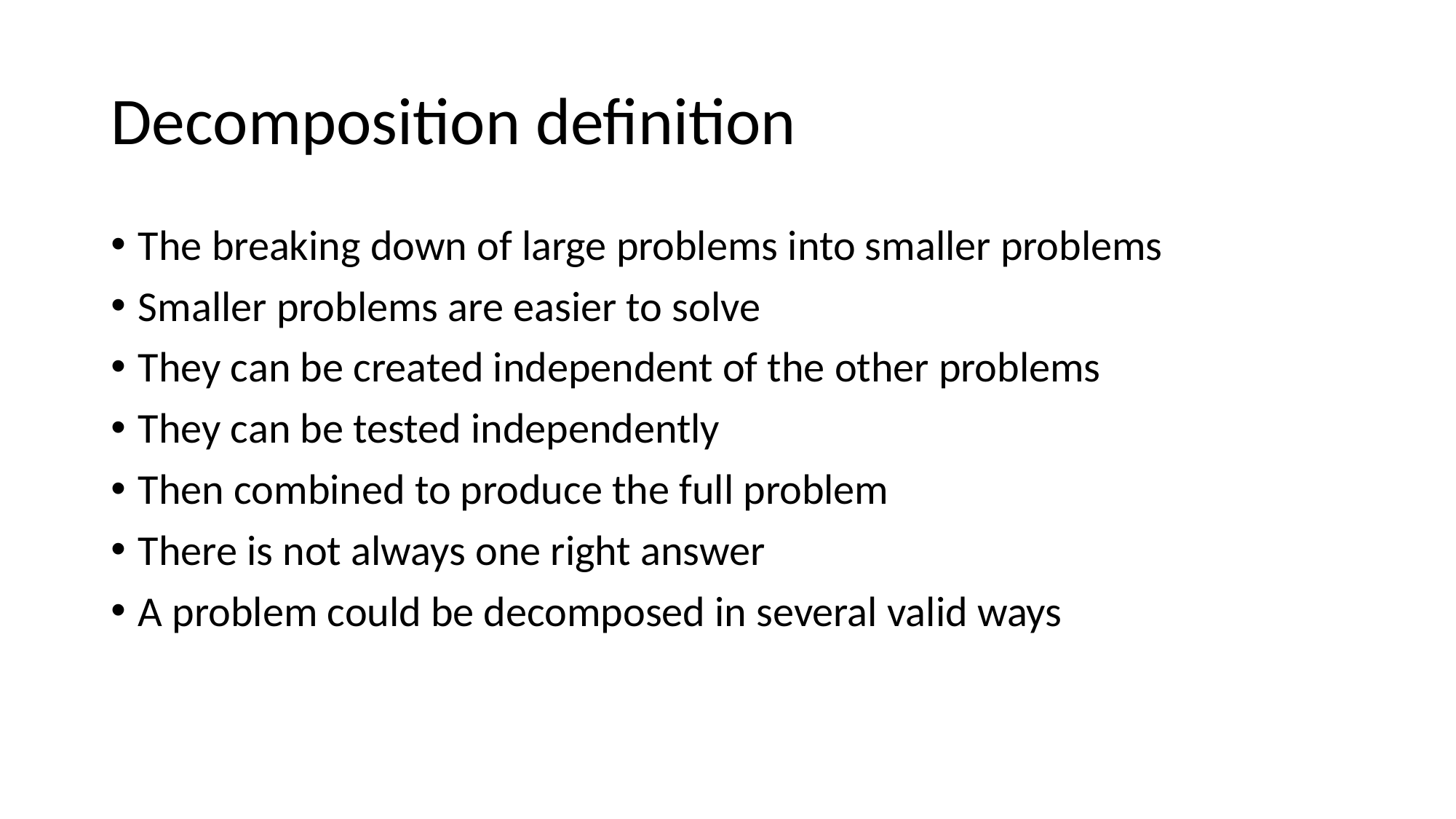

# Decomposition definition
The breaking down of large problems into smaller problems
Smaller problems are easier to solve
They can be created independent of the other problems
They can be tested independently
Then combined to produce the full problem
There is not always one right answer
A problem could be decomposed in several valid ways